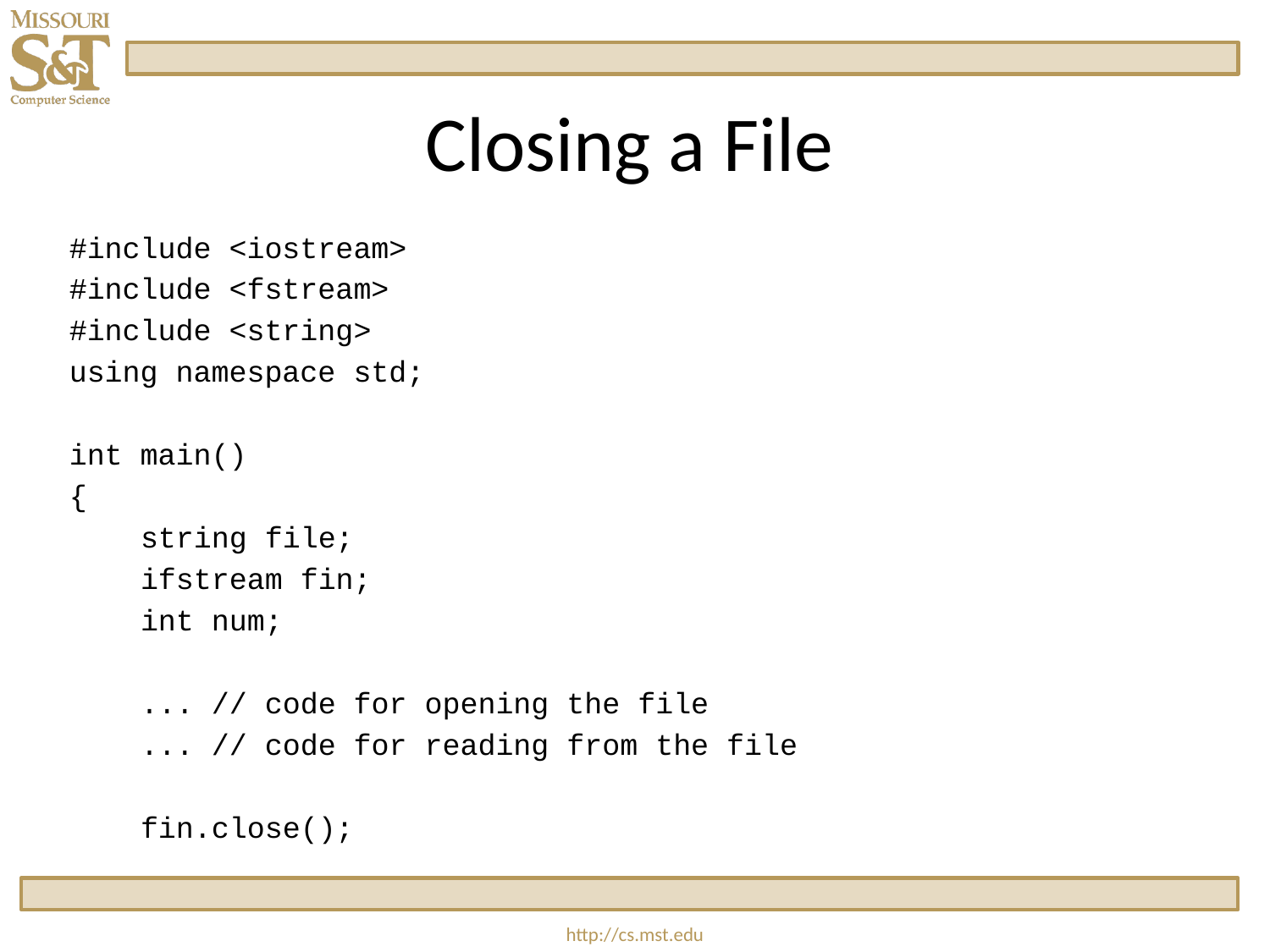

# Closing a File
  #include <iostream>
  #include <fstream>
  #include <string>
  using namespace std;

  int main()
  {
      string file;
      ifstream fin;
      int num;

      ... // code for opening the file
      ... // code for reading from the file

      fin.close();